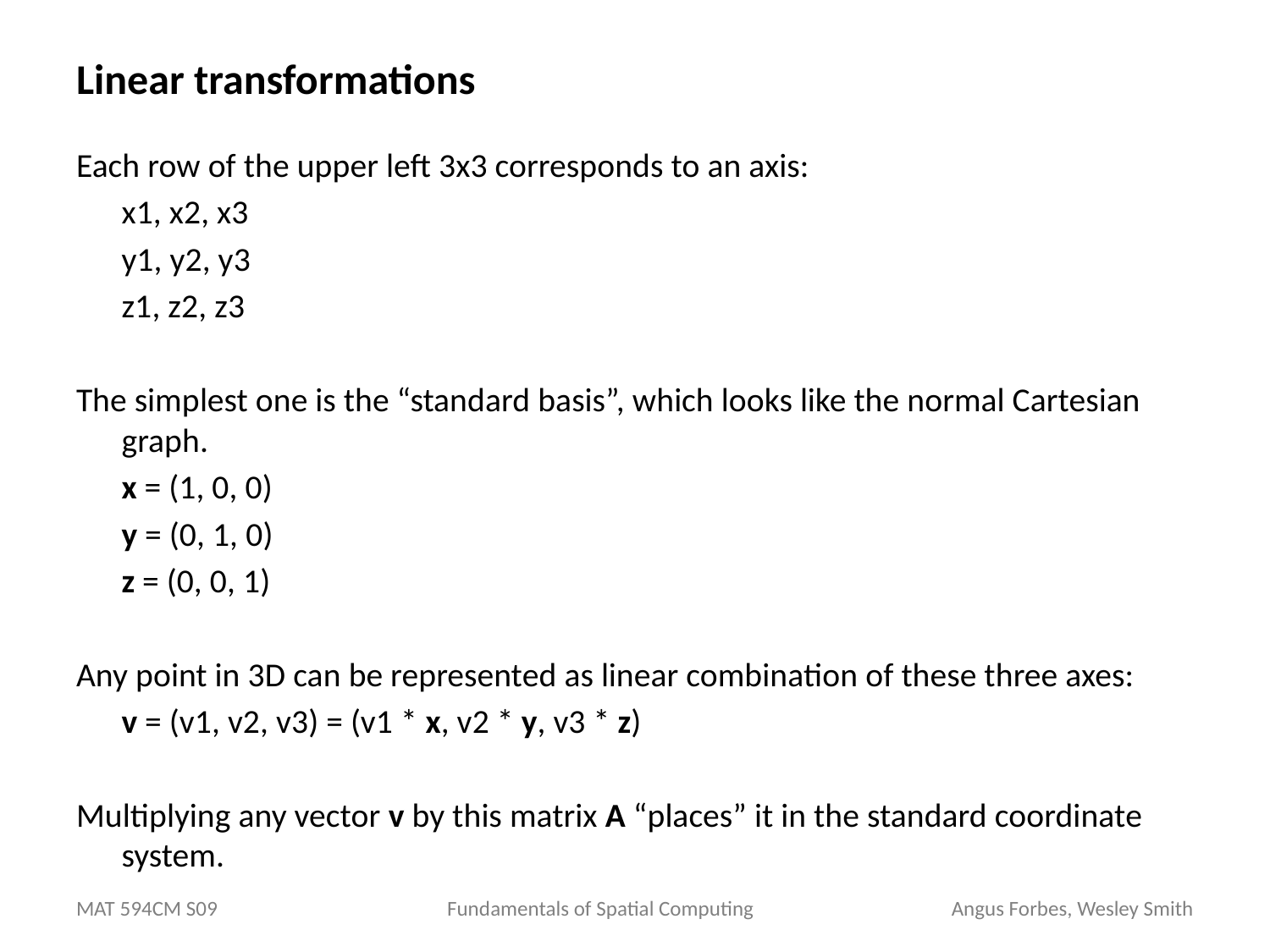

# Linear transformations
Each row of the upper left 3x3 corresponds to an axis:
	x1, x2, x3
	y1, y2, y3
	z1, z2, z3

The simplest one is the “standard basis”, which looks like the normal Cartesian graph.
	x = (1, 0, 0)
	y = (0, 1, 0)
	z = (0, 0, 1)

Any point in 3D can be represented as linear combination of these three axes:
	v = (v1, v2, v3) = (v1 * x, v2 * y, v3 * z)

Multiplying any vector v by this matrix A “places” it in the standard coordinate system.